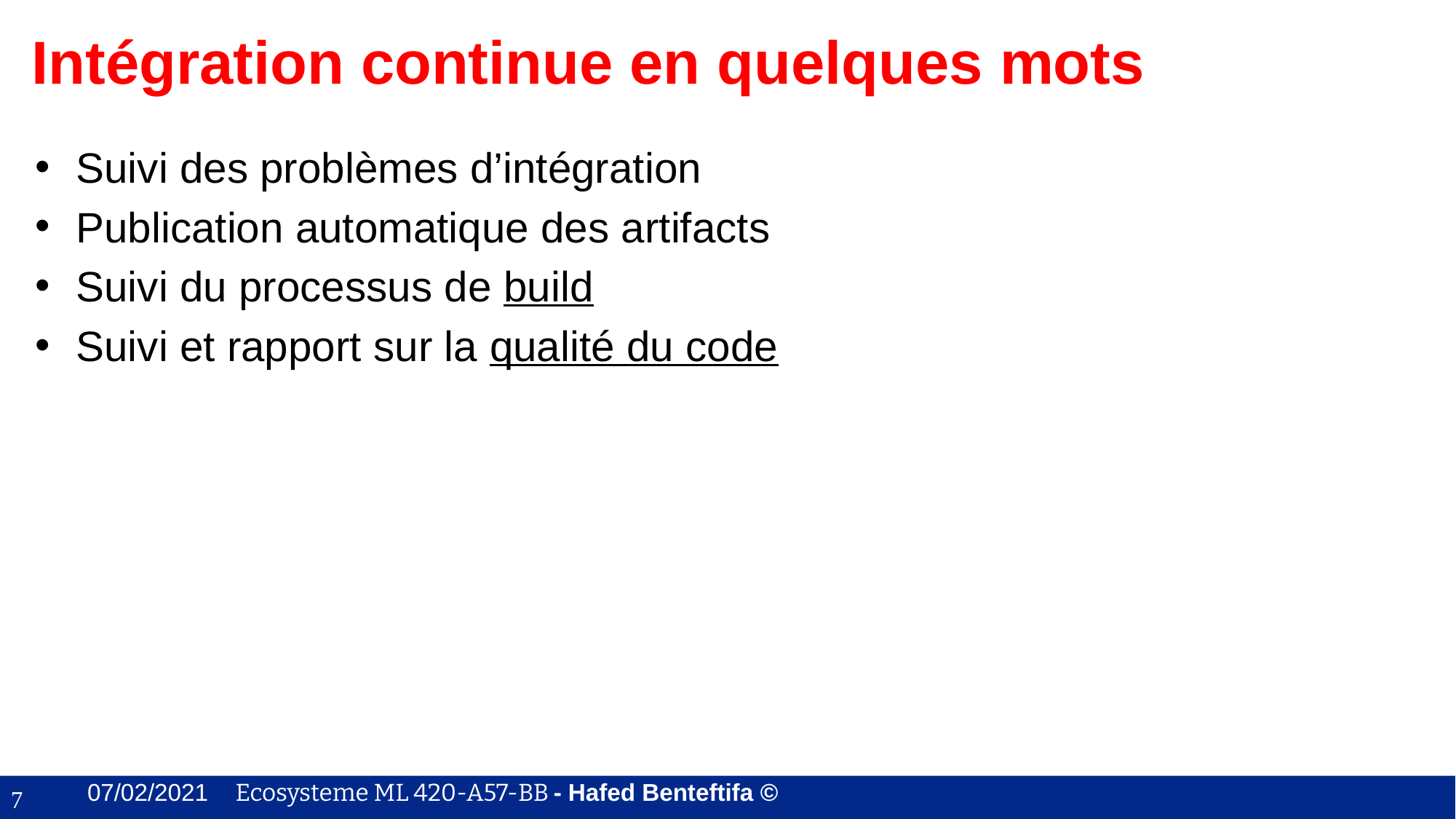

# Intégration continue en quelques mots
Suivi des problèmes d’intégration
Publication automatique des artifacts
Suivi du processus de build
Suivi et rapport sur la qualité du code